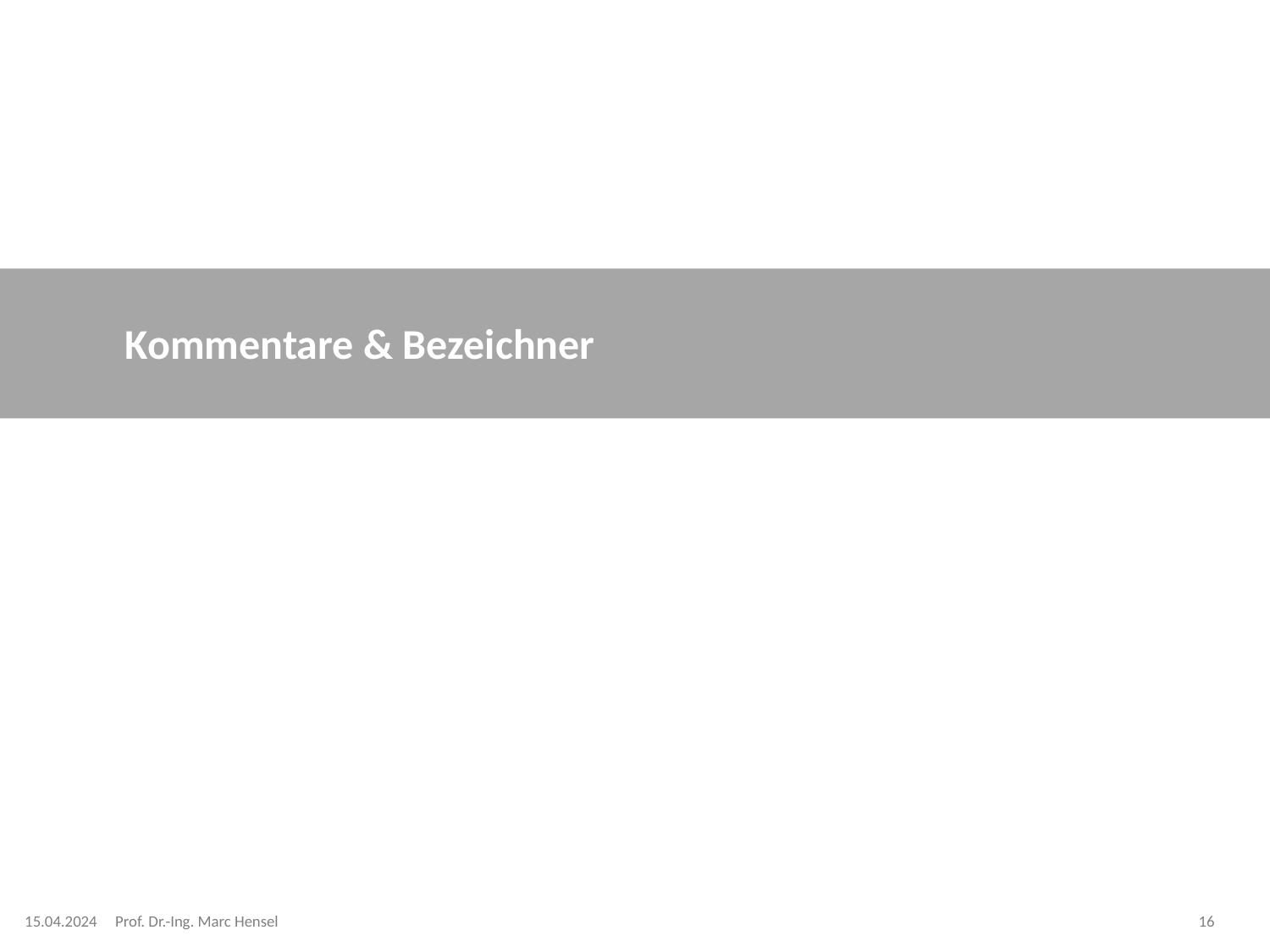

# Kommentare & Bezeichner

15.04.2024
Prof. Dr.-Ing. Marc Hensel
16